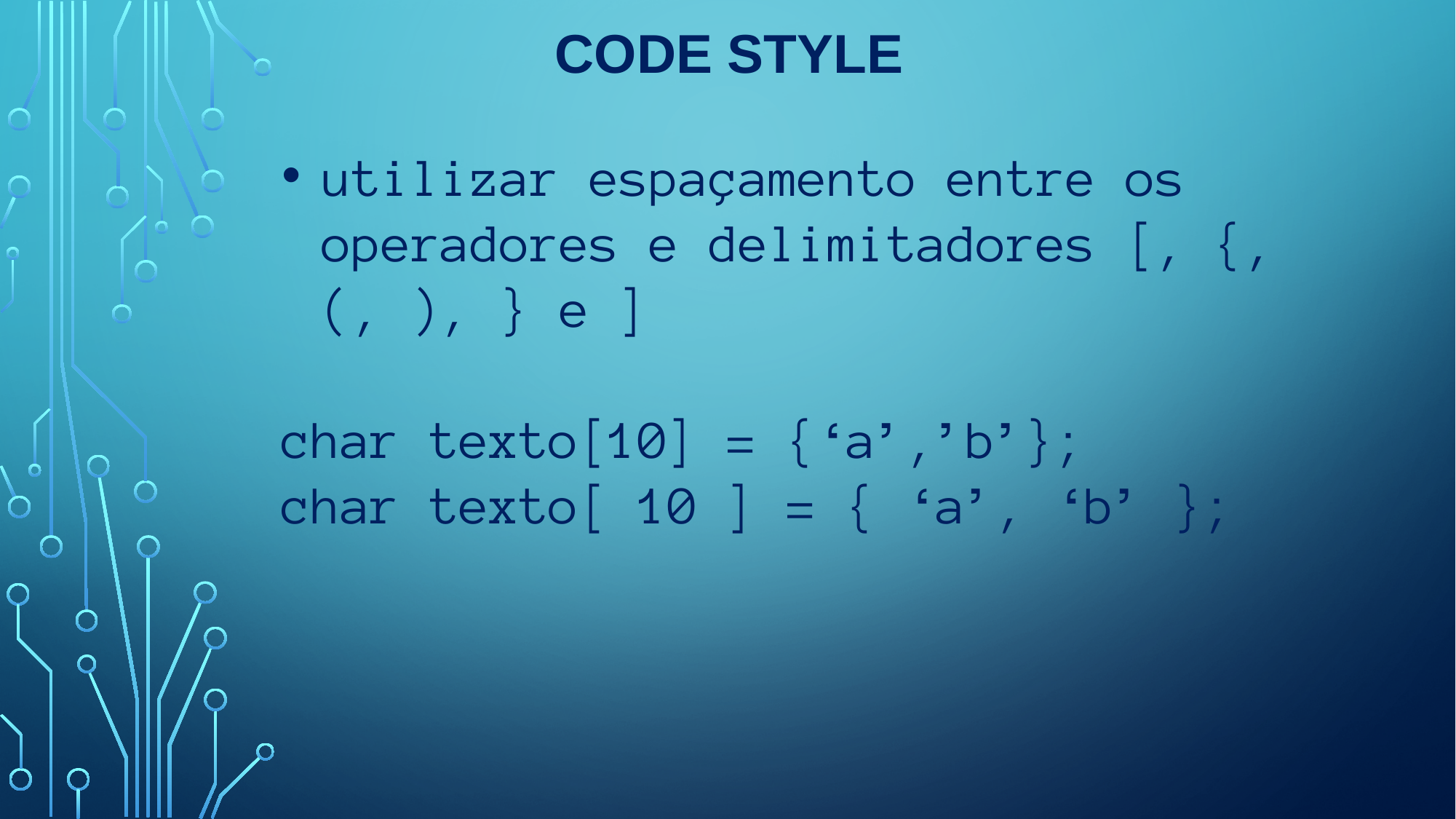

# Code Style
utilizar espaçamento entre os operadores e delimitadores [, {, (, ), } e ]

char texto[10] = {‘a’,’b’};
char texto[ 10 ] = { ‘a’, ‘b’ };